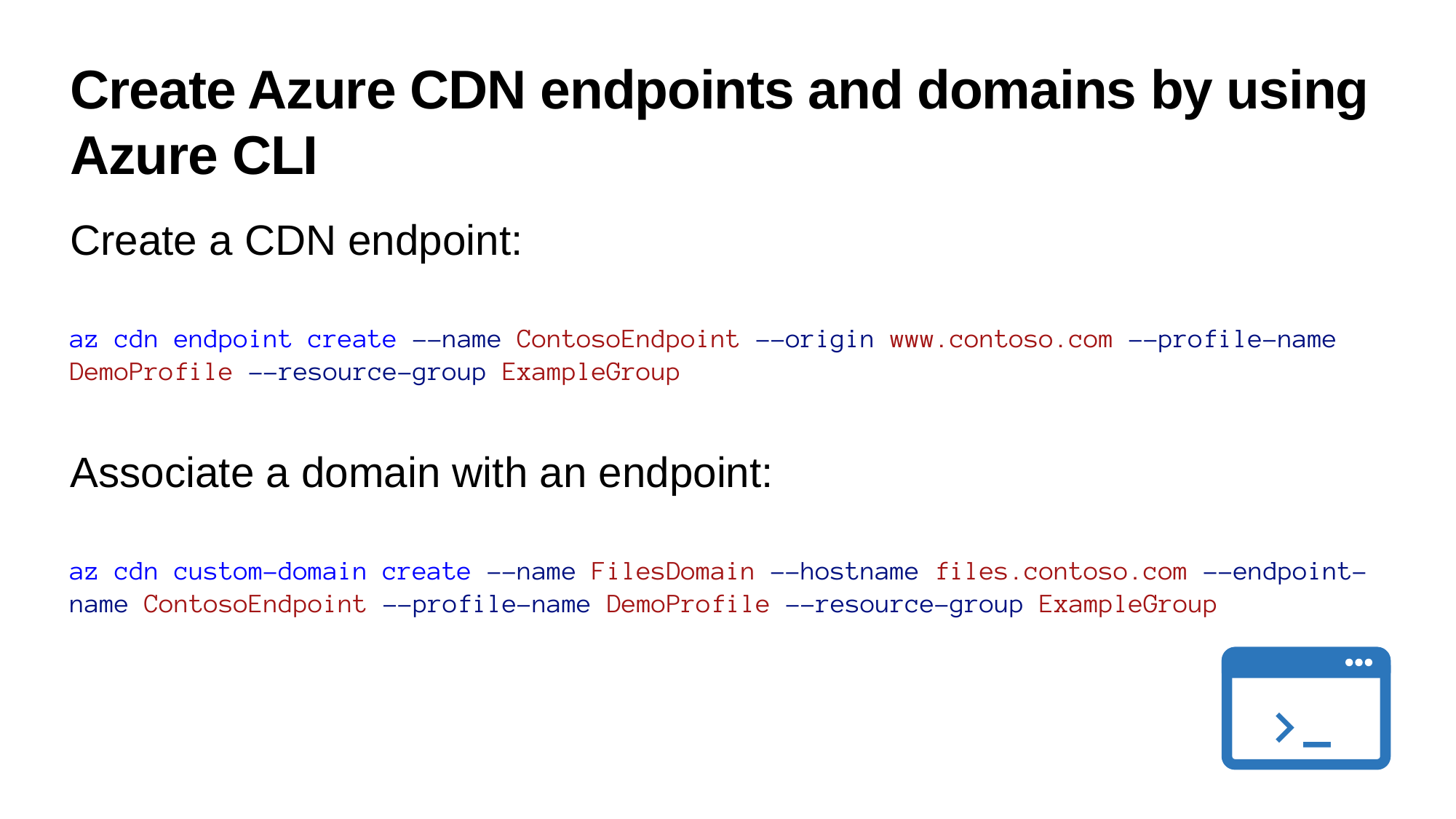

# Create Azure CDN endpoints and domains by using Azure CLI
Create a CDN endpoint:

az cdn endpoint create --name ContosoEndpoint --origin www.contoso.com --profile-name DemoProfile --resource-group ExampleGroup

Associate a domain with an endpoint:

az cdn custom-domain create --name FilesDomain --hostname files.contoso.com --endpoint-name ContosoEndpoint --profile-name DemoProfile --resource-group ExampleGroup